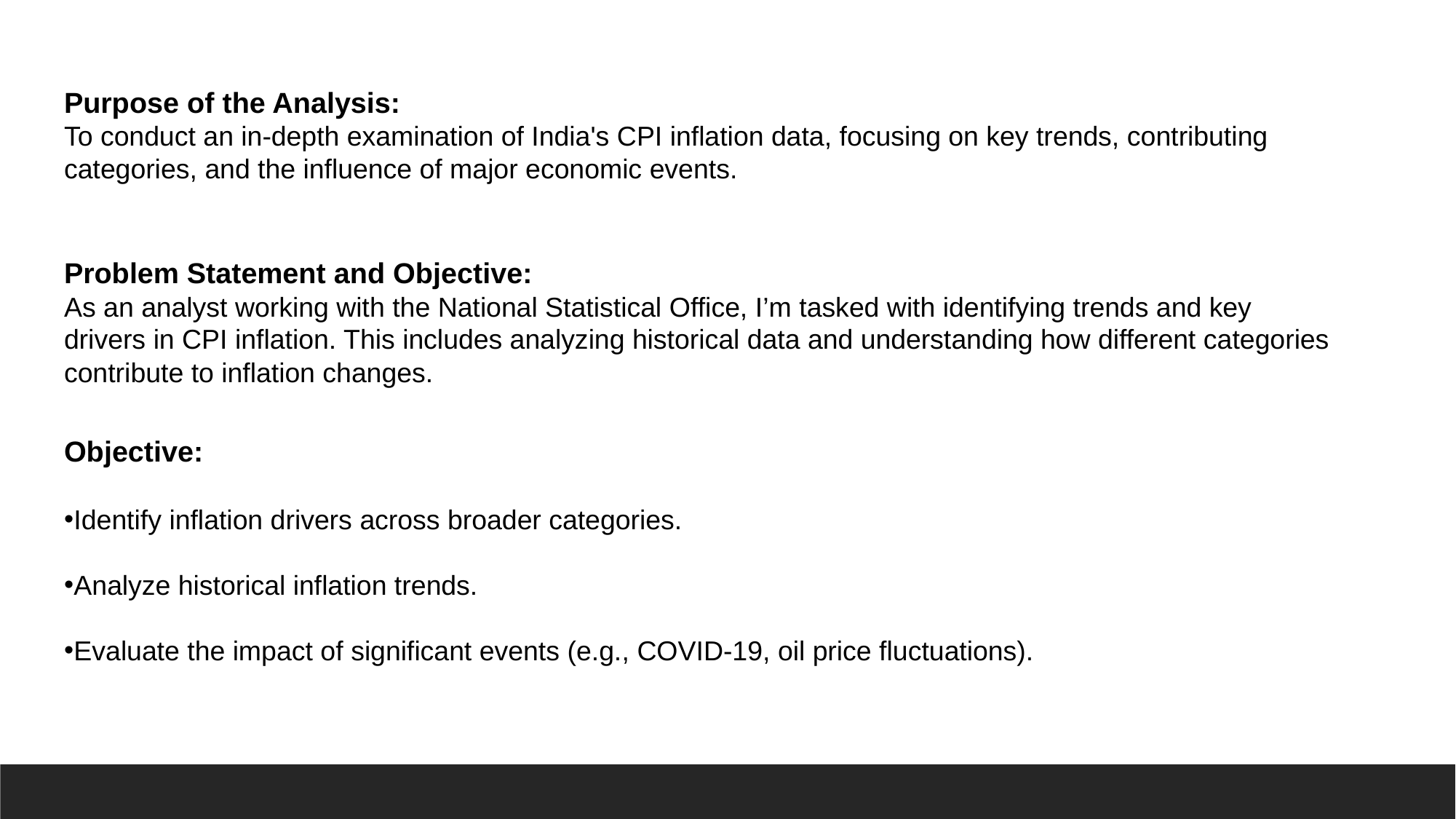

Purpose of the Analysis:
To conduct an in-depth examination of India's CPI inflation data, focusing on key trends, contributing categories, and the influence of major economic events.
Problem Statement and Objective:
As an analyst working with the National Statistical Office, I’m tasked with identifying trends and key drivers in CPI inflation. This includes analyzing historical data and understanding how different categories contribute to inflation changes.

Objective:

Identify inflation drivers across broader categories.

Analyze historical inflation trends.

Evaluate the impact of significant events (e.g., COVID-19, oil price fluctuations).